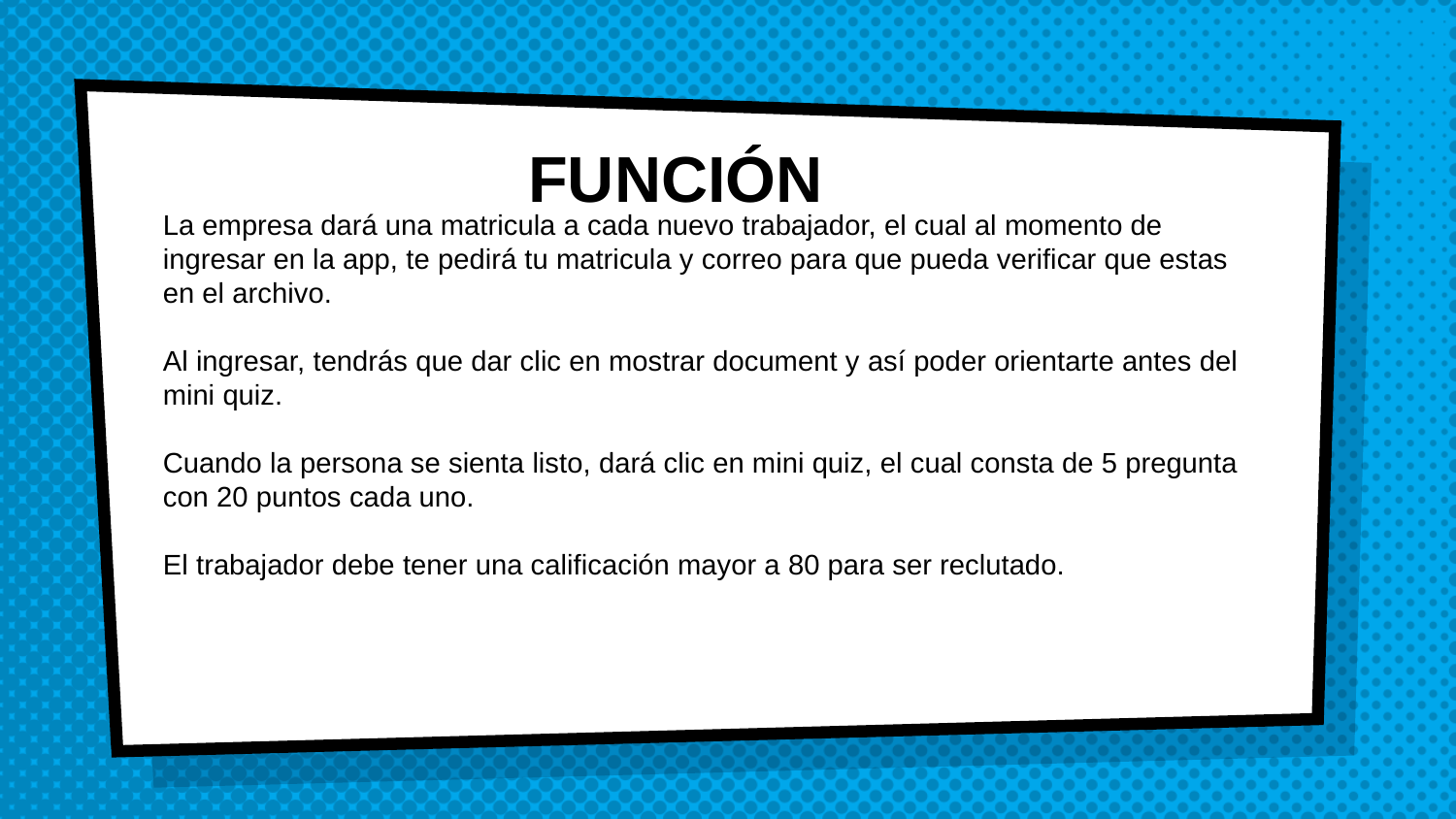

FUNCIÓN
La empresa dará una matricula a cada nuevo trabajador, el cual al momento de ingresar en la app, te pedirá tu matricula y correo para que pueda verificar que estas en el archivo.

Al ingresar, tendrás que dar clic en mostrar document y así poder orientarte antes del mini quiz.

Cuando la persona se sienta listo, dará clic en mini quiz, el cual consta de 5 pregunta con 20 puntos cada uno.

El trabajador debe tener una calificación mayor a 80 para ser reclutado.